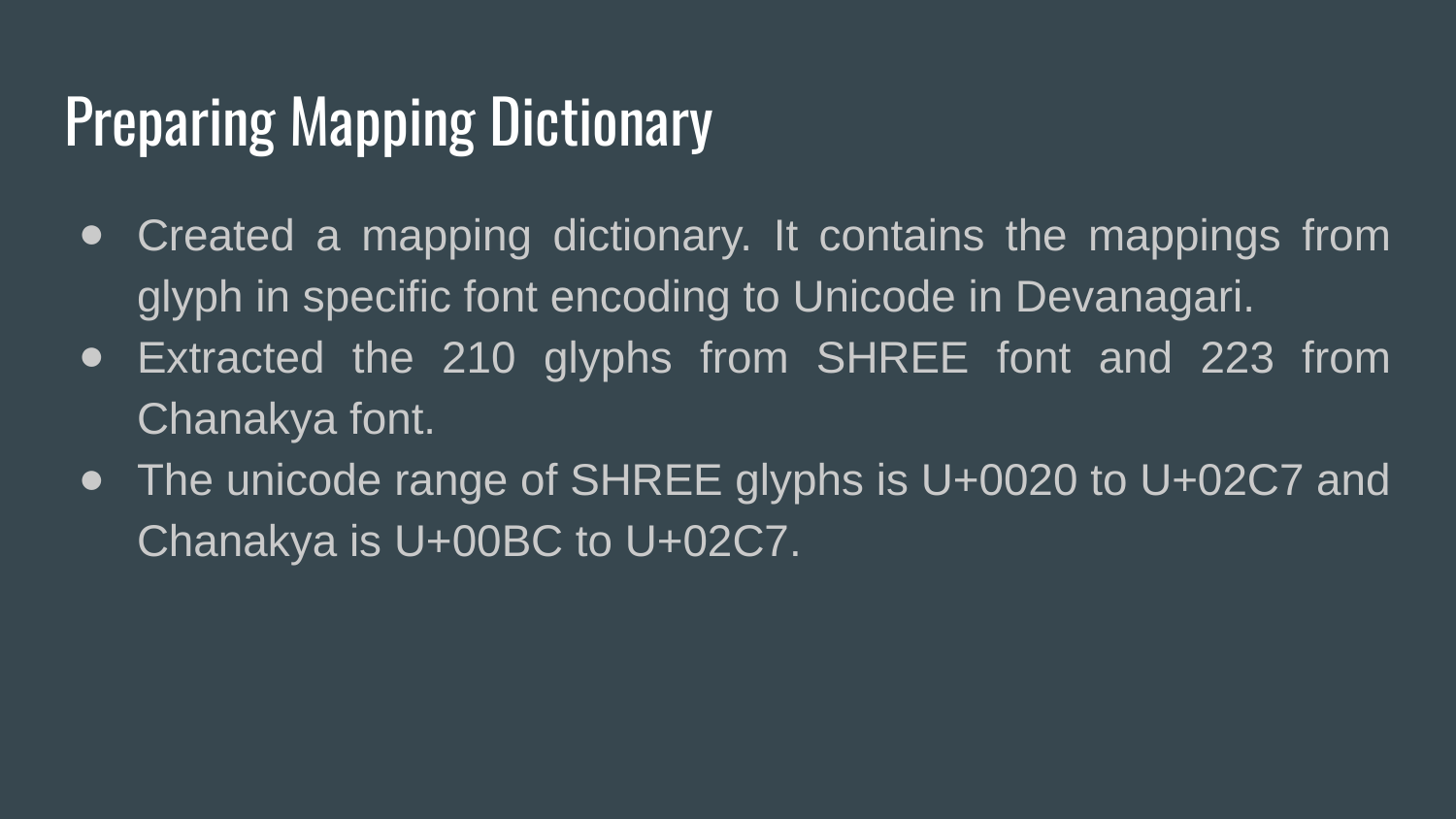

# Preparing Mapping Dictionary
Created a mapping dictionary. It contains the mappings from glyph in specific font encoding to Unicode in Devanagari.
Extracted the 210 glyphs from SHREE font and 223 from Chanakya font.
The unicode range of SHREE glyphs is U+0020 to U+02C7 and Chanakya is U+00BC to U+02C7.